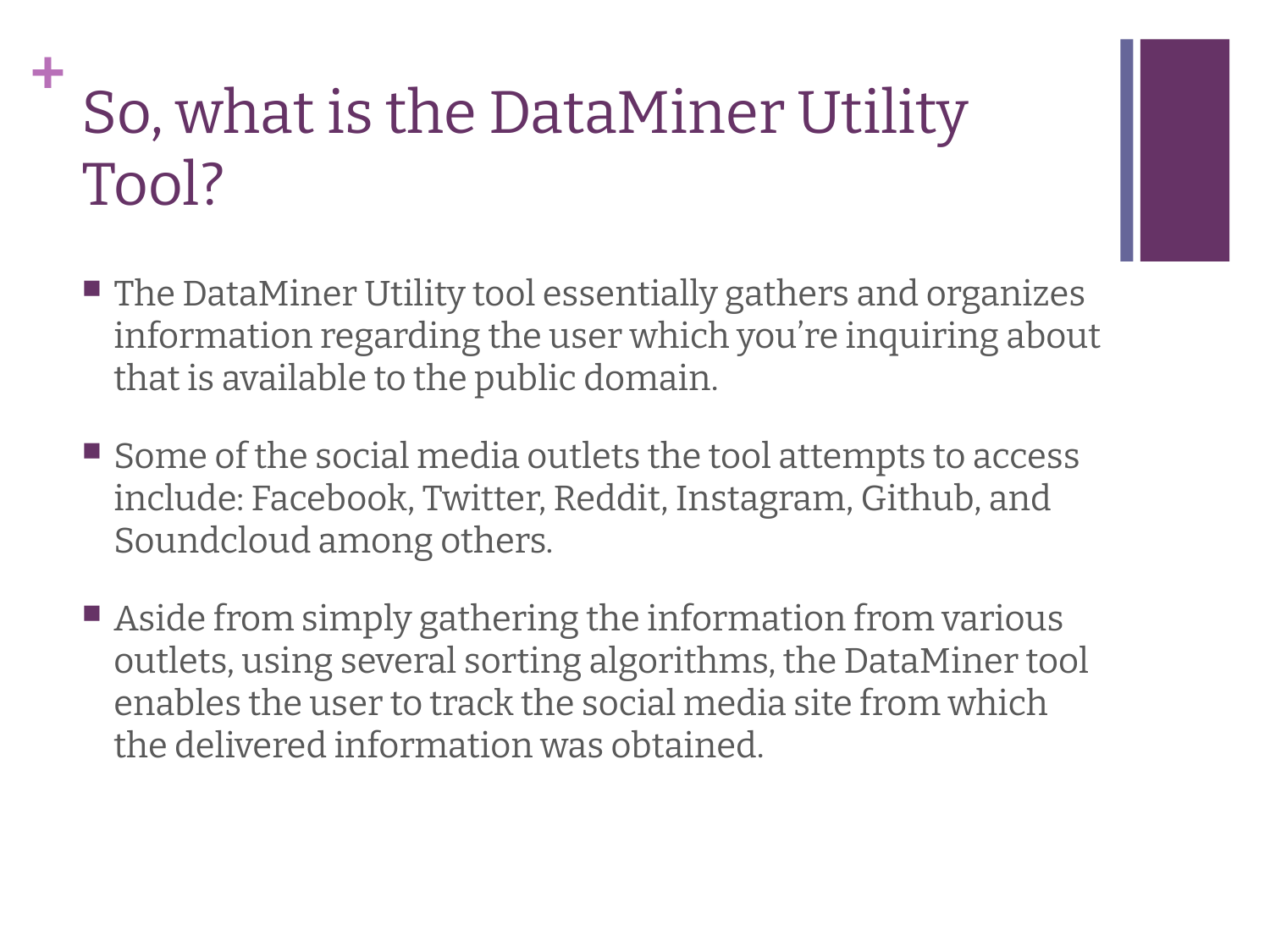

# So, what is the DataMiner Utility Tool?
The DataMiner Utility tool essentially gathers and organizes information regarding the user which you’re inquiring about that is available to the public domain.
Some of the social media outlets the tool attempts to access include: Facebook, Twitter, Reddit, Instagram, Github, and  Soundcloud among others.
Aside from simply gathering the information from various outlets, using several sorting algorithms, the DataMiner tool enables the user to track the social media site from which the delivered information was obtained.